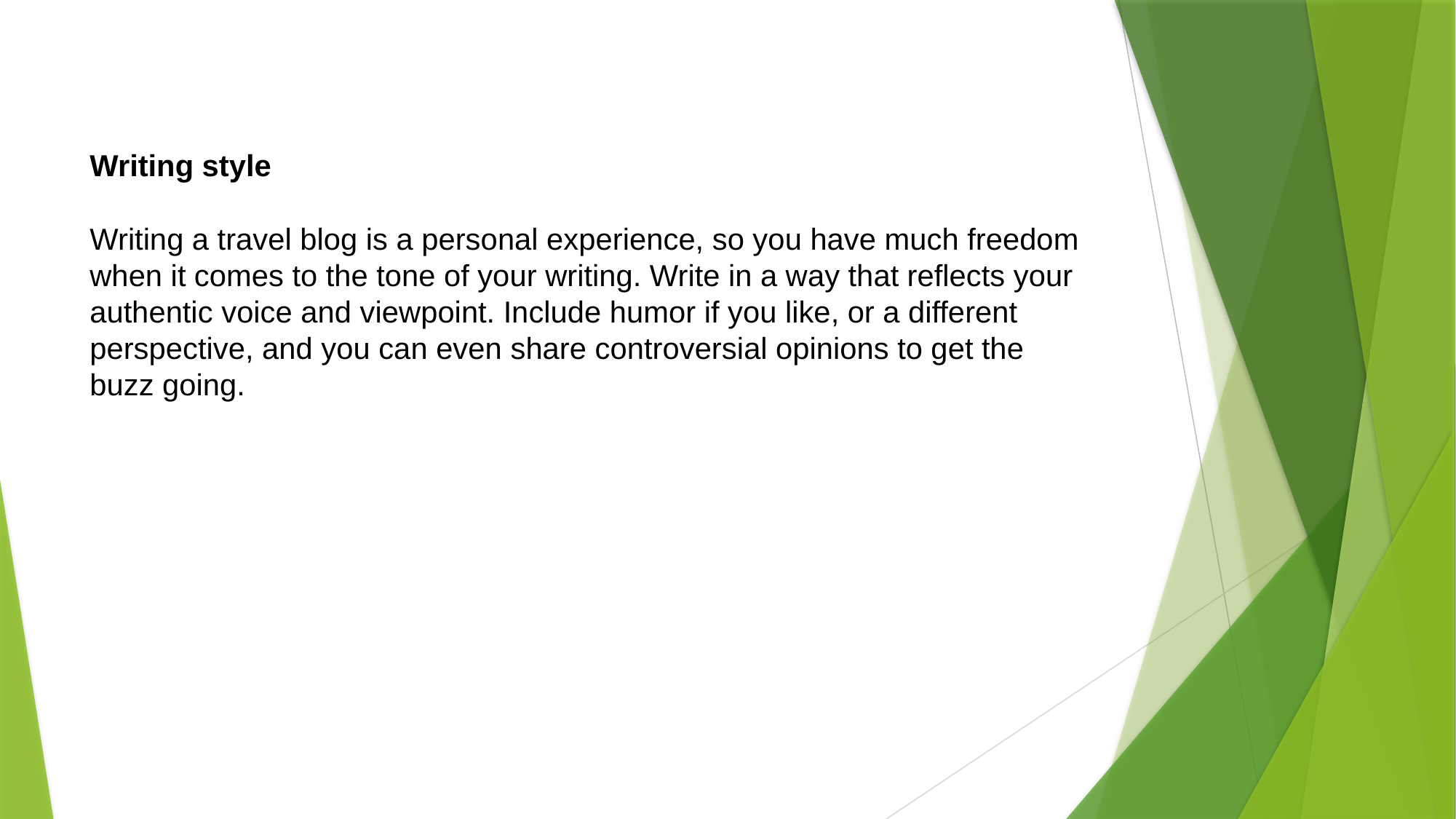

Writing style

Writing a travel blog is a personal experience, so you have much freedom when it comes to the tone of your writing. Write in a way that reflects your authentic voice and viewpoint. Include humor if you like, or a different perspective, and you can even share controversial opinions to get the buzz going.